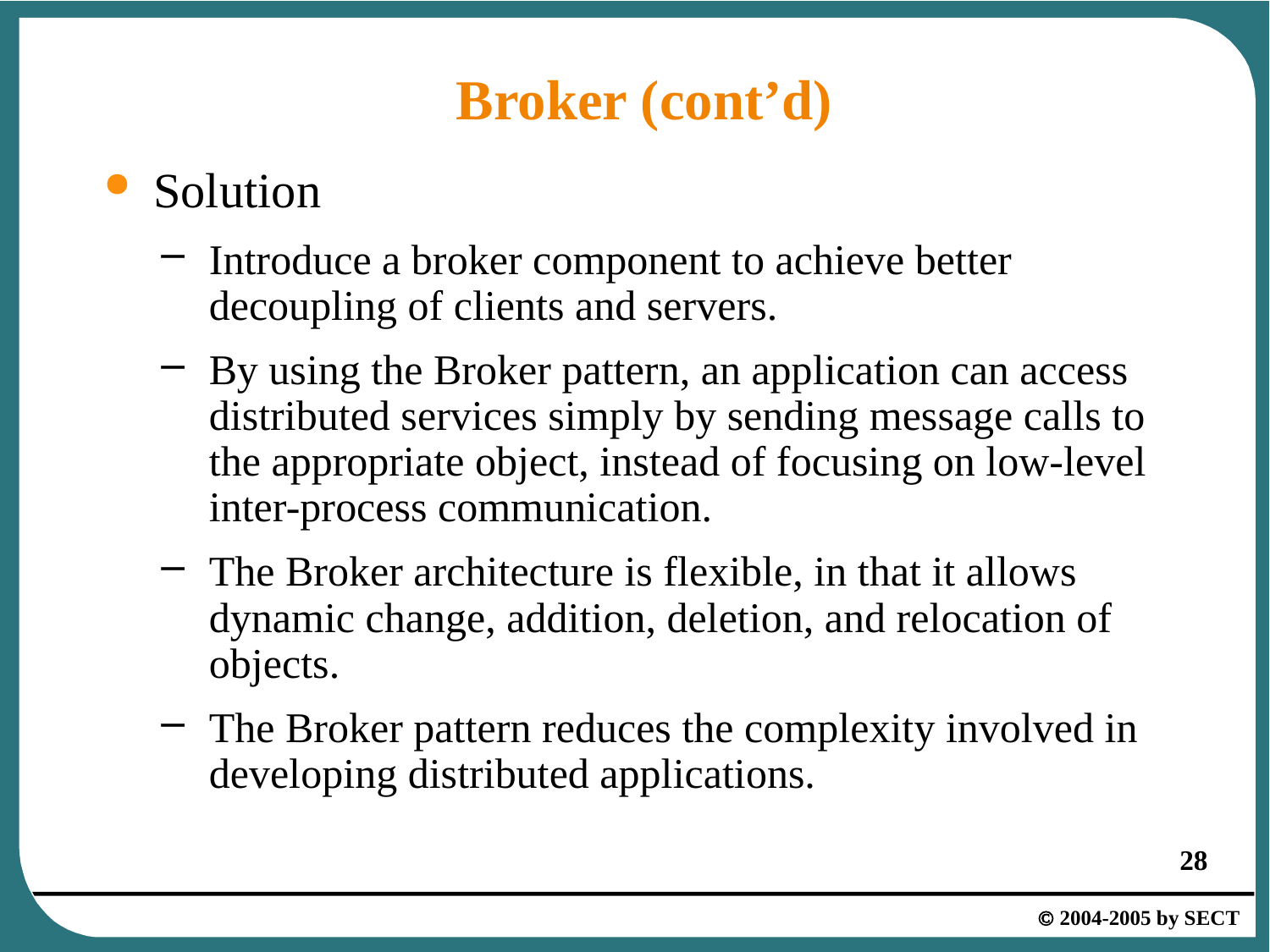

# Broker (cont’d)
Solution
Introduce a broker component to achieve better decoupling of clients and servers.
By using the Broker pattern, an application can access distributed services simply by sending message calls to the appropriate object, instead of focusing on low-level inter-process communication.
The Broker architecture is flexible, in that it allows dynamic change, addition, deletion, and relocation of objects.
The Broker pattern reduces the complexity involved in developing distributed applications.